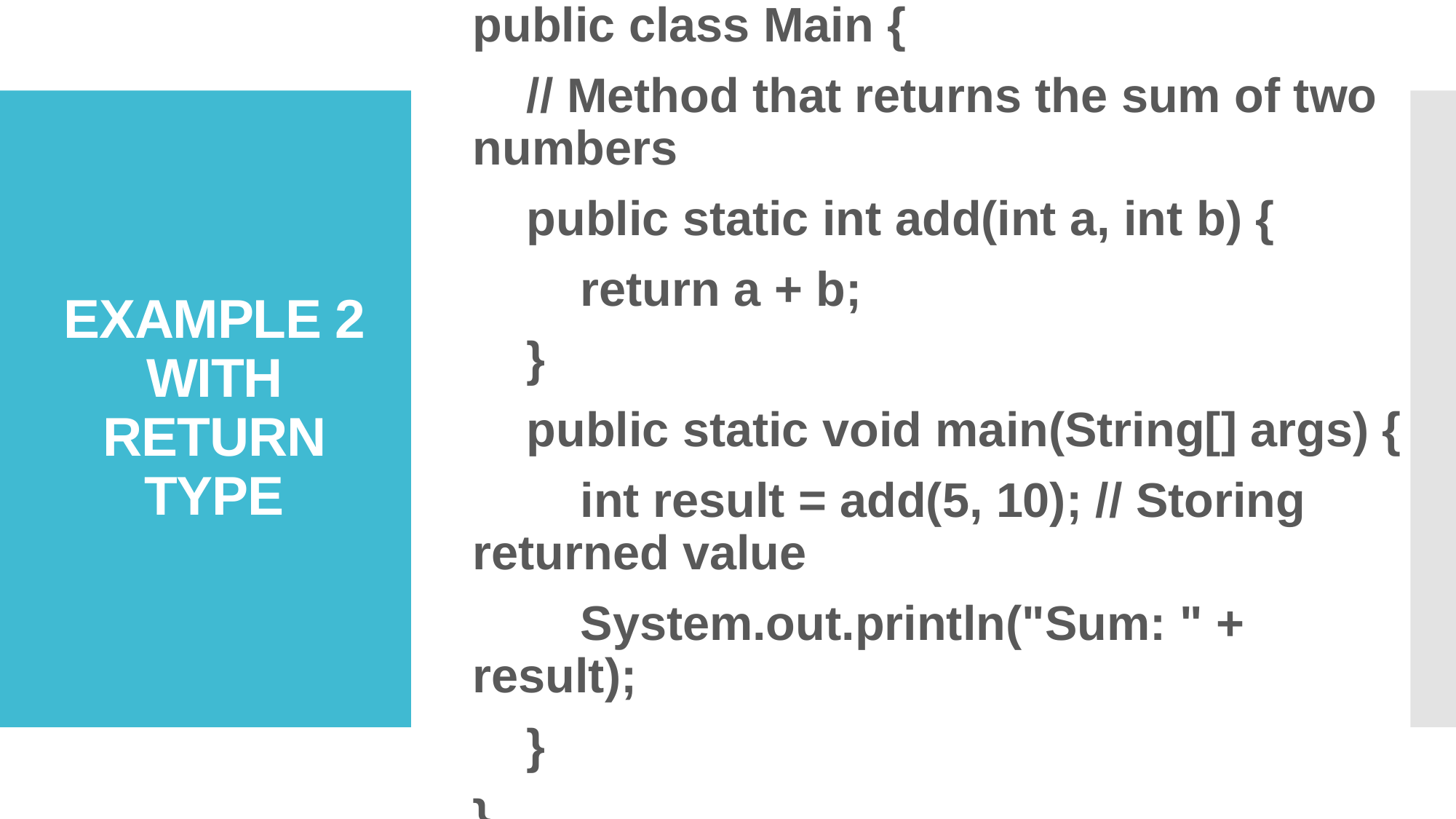

# EXAMPLE 2 WITH RETURN TYPE
public class Main {
    // Method that returns the sum of two numbers
    public static int add(int a, int b) {
        return a + b;
    }
    public static void main(String[] args) {
        int result = add(5, 10); // Storing returned value
        System.out.println("Sum: " + result);
    }
}